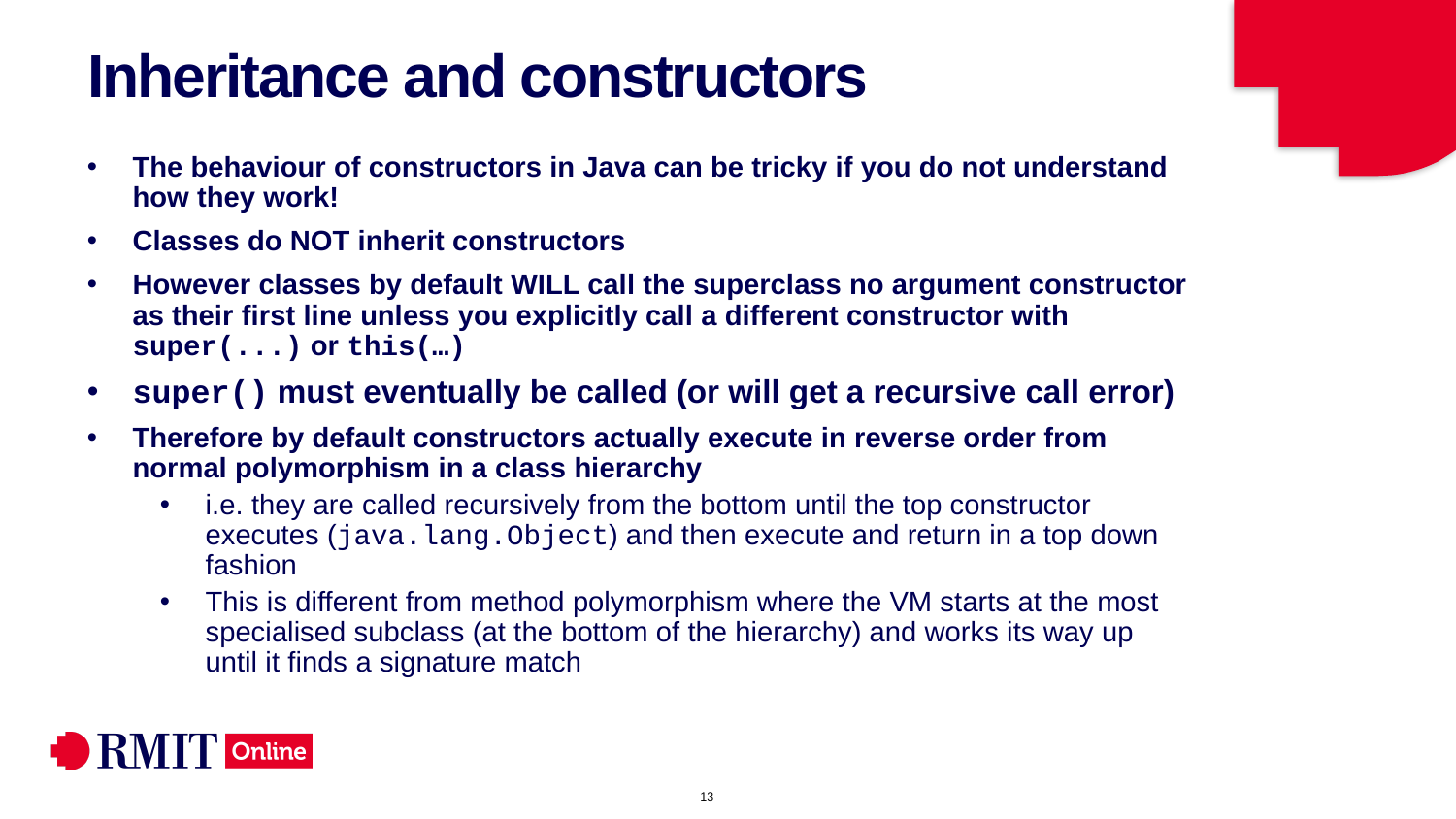

# Inheritance and constructors
The behaviour of constructors in Java can be tricky if you do not understand how they work!
Classes do NOT inherit constructors
However classes by default WILL call the superclass no argument constructor as their first line unless you explicitly call a different constructor with super(...) or this(…)
super() must eventually be called (or will get a recursive call error)
Therefore by default constructors actually execute in reverse order from normal polymorphism in a class hierarchy
i.e. they are called recursively from the bottom until the top constructor executes (java.lang.Object) and then execute and return in a top down fashion
This is different from method polymorphism where the VM starts at the most specialised subclass (at the bottom of the hierarchy) and works its way up until it finds a signature match